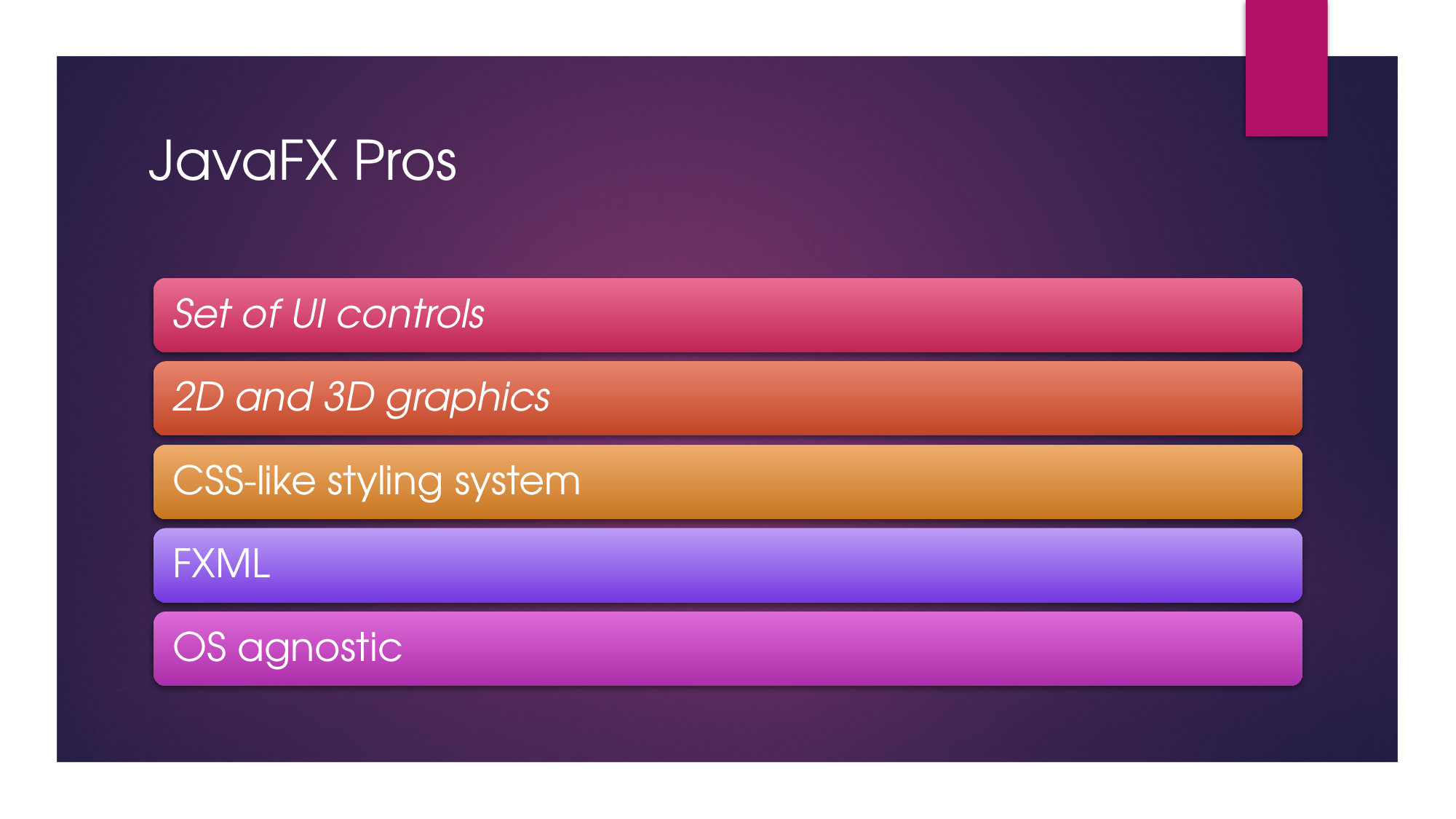

# JavaFX Pros
Set of UI controls
2D and 3D graphics
CSS-like styling system
FXML
OS agnostic